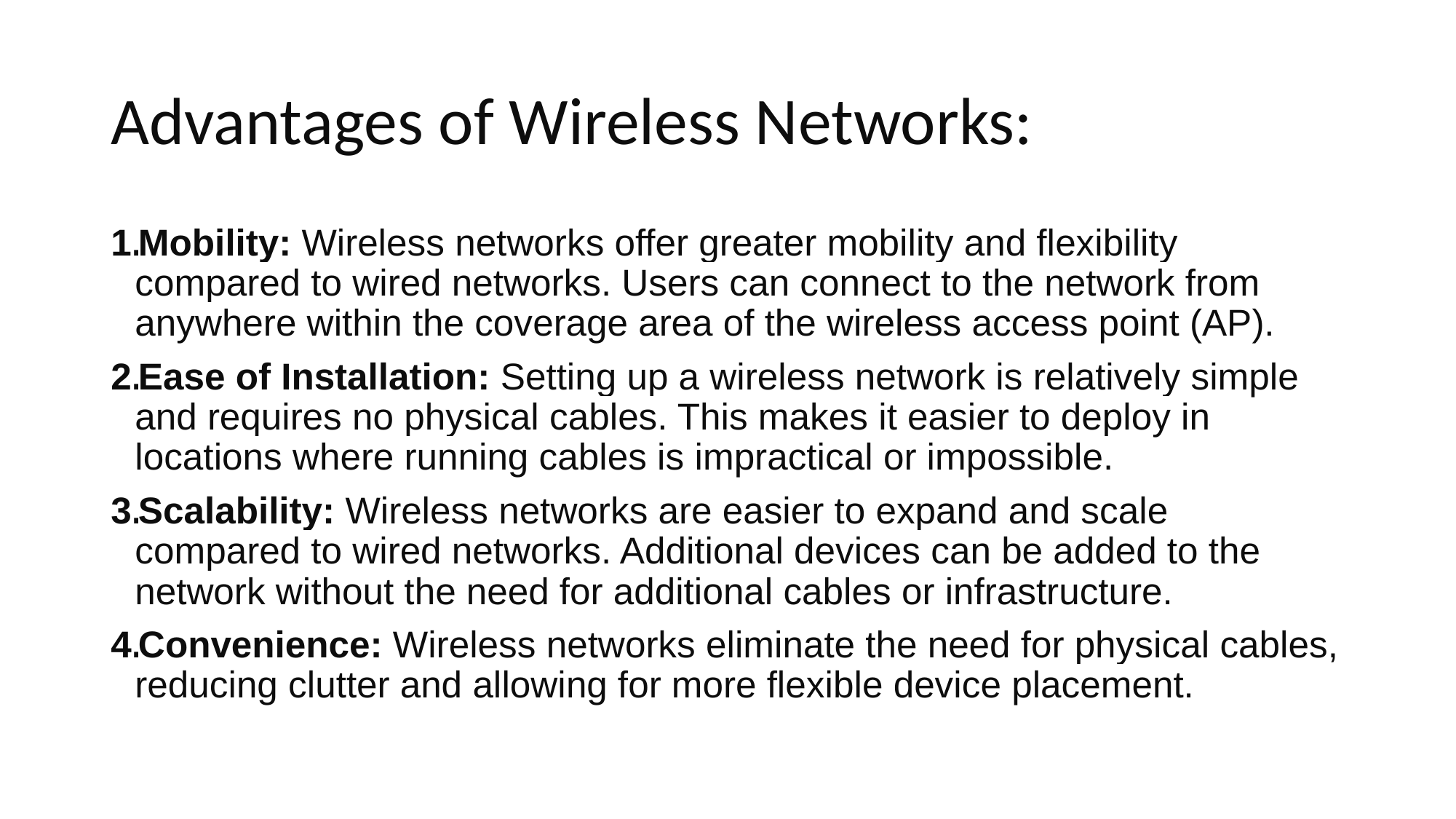

# Advantages of Wireless Networks:
Mobility: Wireless networks offer greater mobility and flexibility compared to wired networks. Users can connect to the network from anywhere within the coverage area of the wireless access point (AP).
Ease of Installation: Setting up a wireless network is relatively simple and requires no physical cables. This makes it easier to deploy in locations where running cables is impractical or impossible.
Scalability: Wireless networks are easier to expand and scale compared to wired networks. Additional devices can be added to the network without the need for additional cables or infrastructure.
Convenience: Wireless networks eliminate the need for physical cables, reducing clutter and allowing for more flexible device placement.